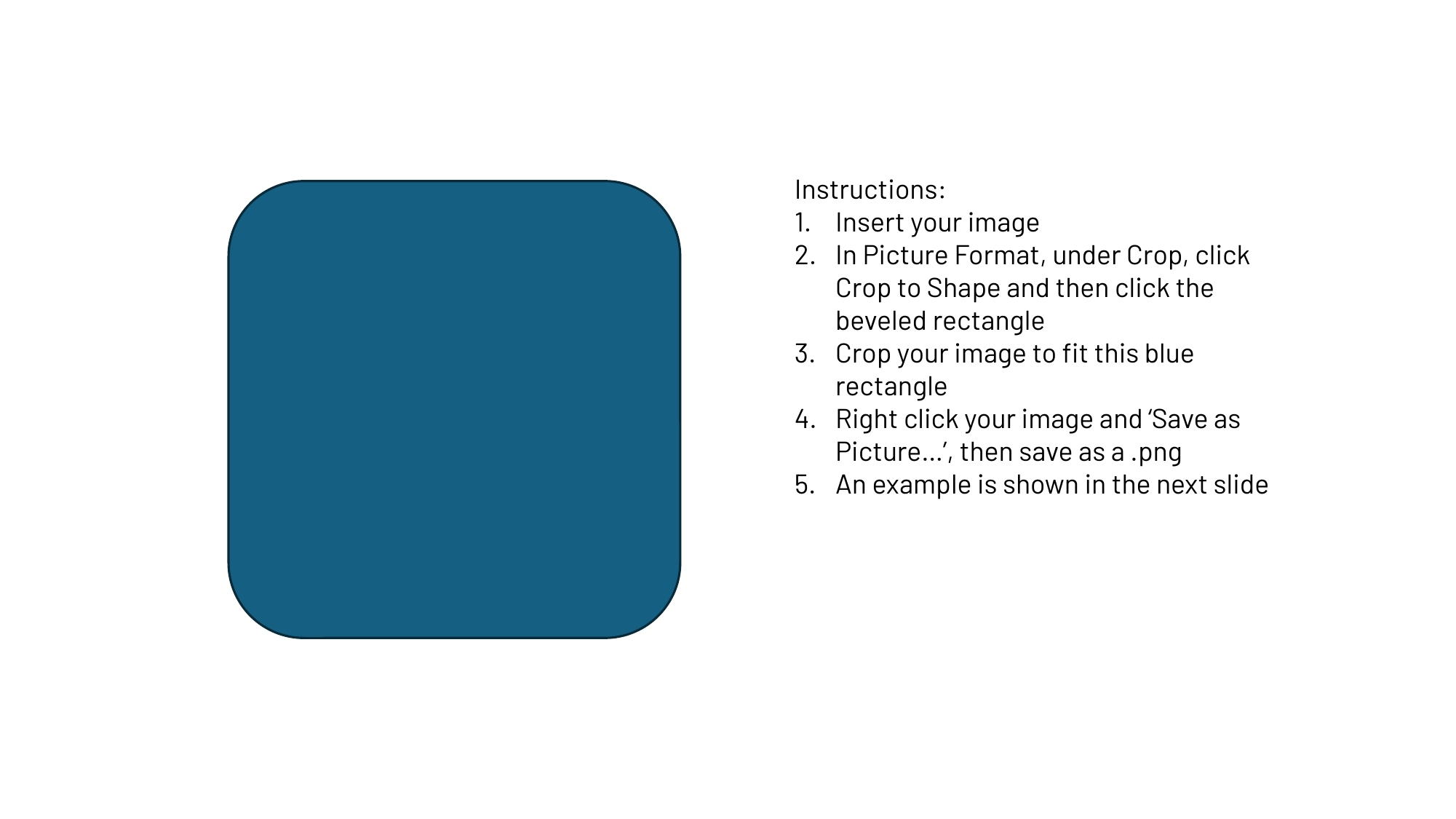

Instructions:
Insert your image
In Picture Format, under Crop, click Crop to Shape and then click the beveled rectangle
Crop your image to fit this blue rectangle
Right click your image and ‘Save as Picture…’, then save as a .png
An example is shown in the next slide